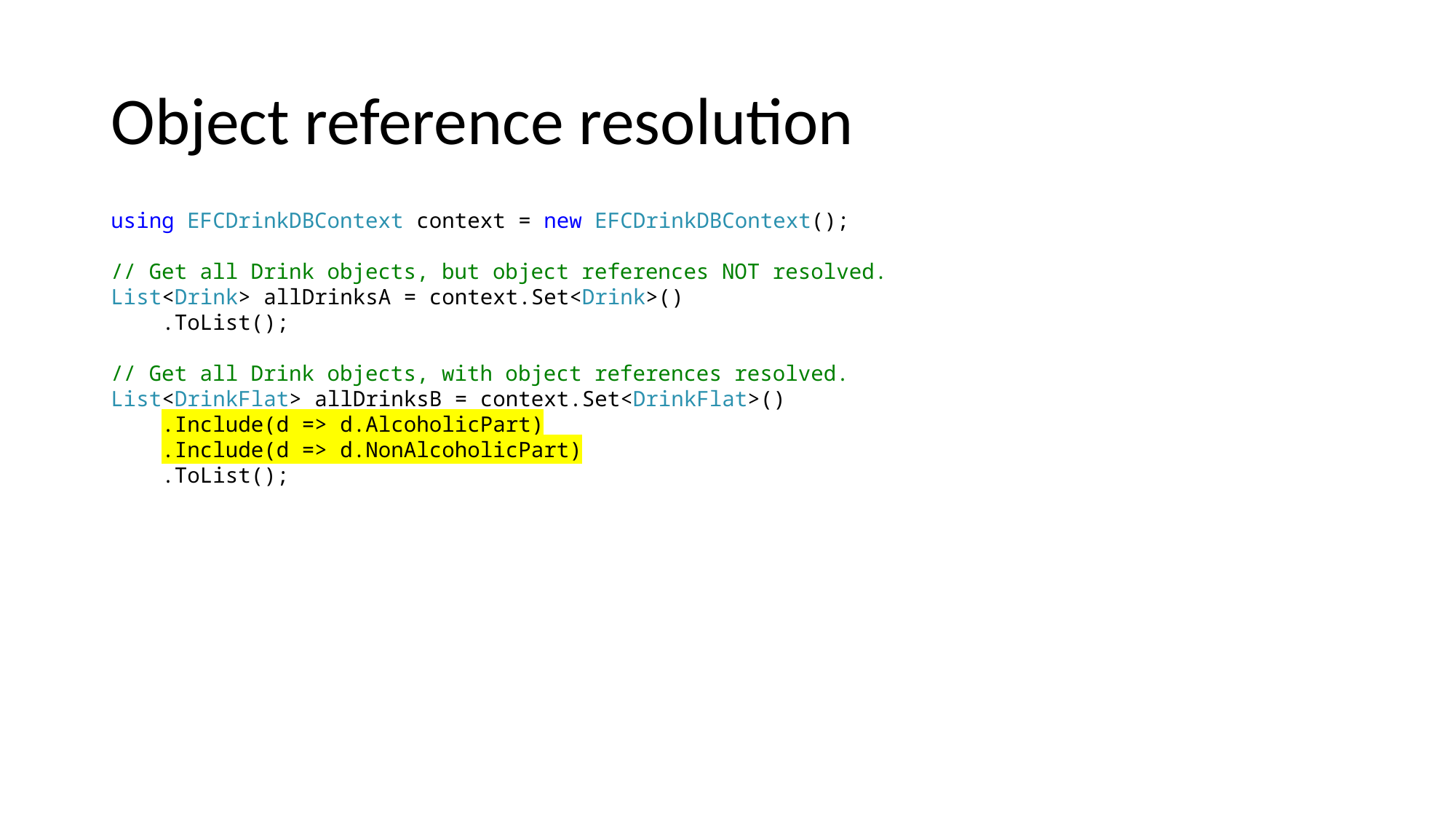

# Object reference resolution
using EFCDrinkDBContext context = new EFCDrinkDBContext();

// Get all Drink objects, but object references NOT resolved.
List<Drink> allDrinksA = context.Set<Drink>()
    .ToList();

// Get all Drink objects, with object references resolved.
List<DrinkFlat> allDrinksB = context.Set<DrinkFlat>()
    .Include(d => d.AlcoholicPart)
    .Include(d => d.NonAlcoholicPart)
    .ToList();